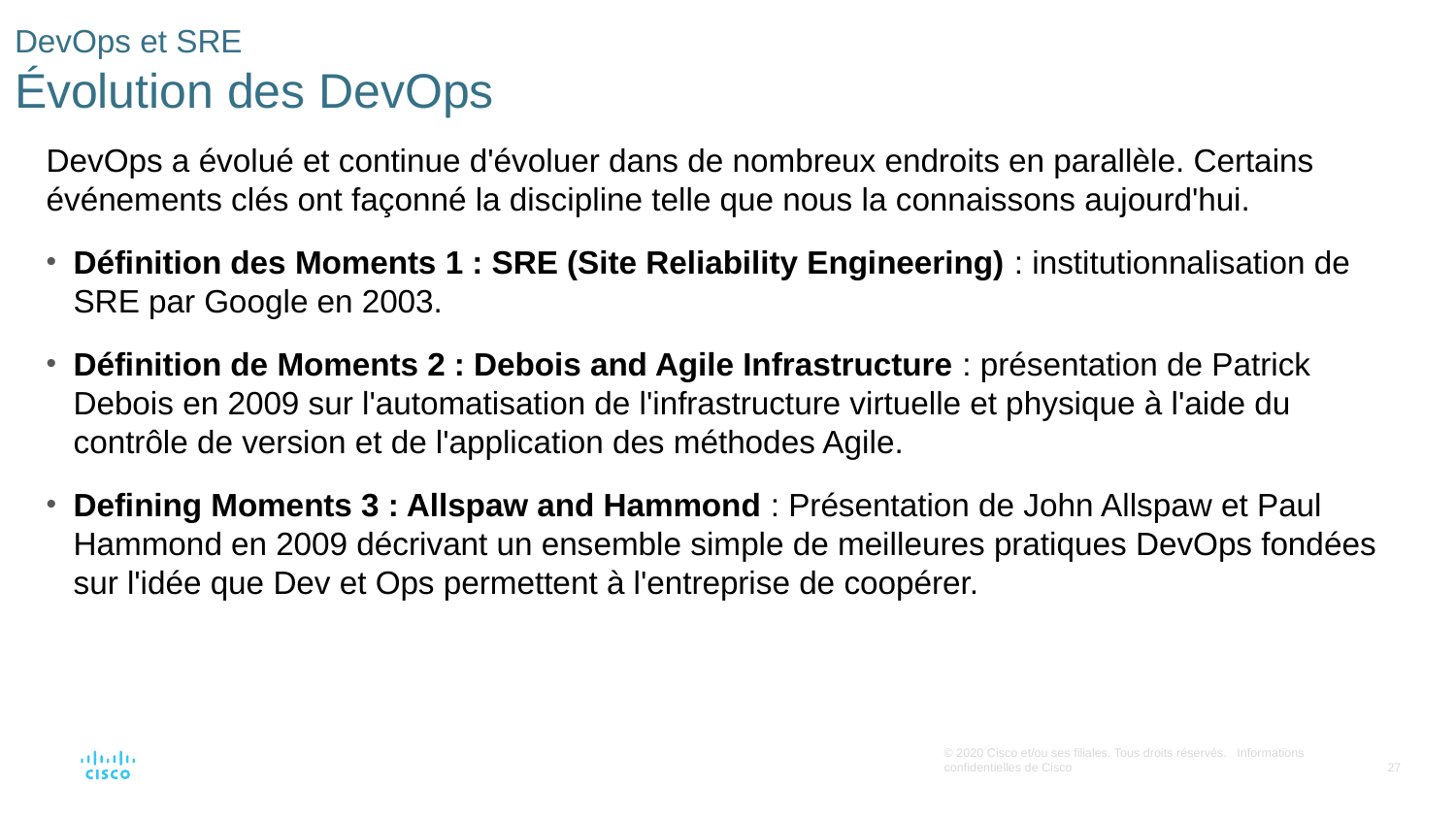

# DevOps et SRE Évolution des DevOps
DevOps a évolué et continue d'évoluer dans de nombreux endroits en parallèle. Certains événements clés ont façonné la discipline telle que nous la connaissons aujourd'hui.
Définition des Moments 1 : SRE (Site Reliability Engineering) : institutionnalisation de SRE par Google en 2003.
Définition de Moments 2 : Debois and Agile Infrastructure : présentation de Patrick Debois en 2009 sur l'automatisation de l'infrastructure virtuelle et physique à l'aide du contrôle de version et de l'application des méthodes Agile.
Defining Moments 3 : Allspaw and Hammond : Présentation de John Allspaw et Paul Hammond en 2009 décrivant un ensemble simple de meilleures pratiques DevOps fondées sur l'idée que Dev et Ops permettent à l'entreprise de coopérer.